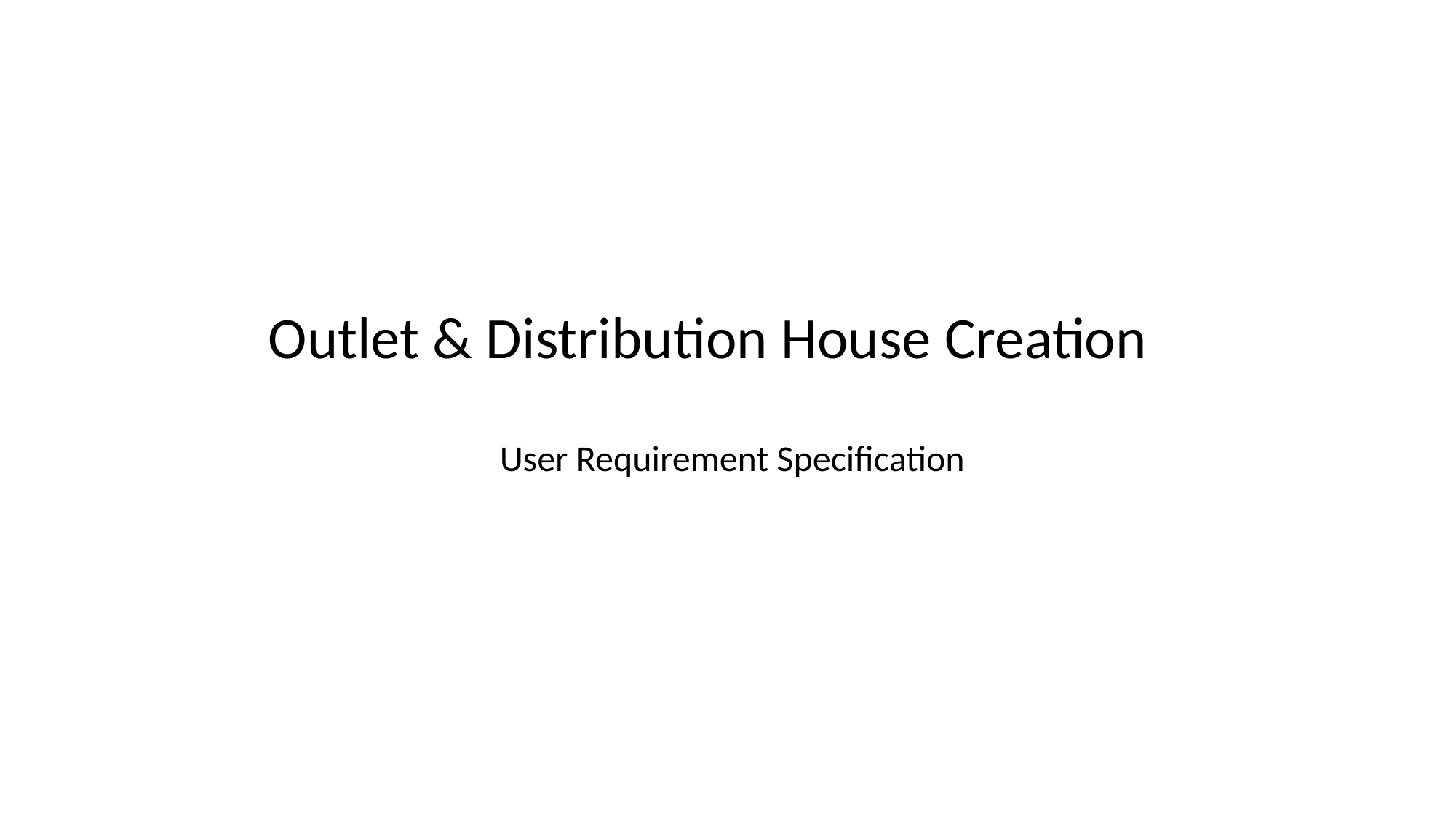

Outlet & Distribution House Creation
# User Requirement Specification